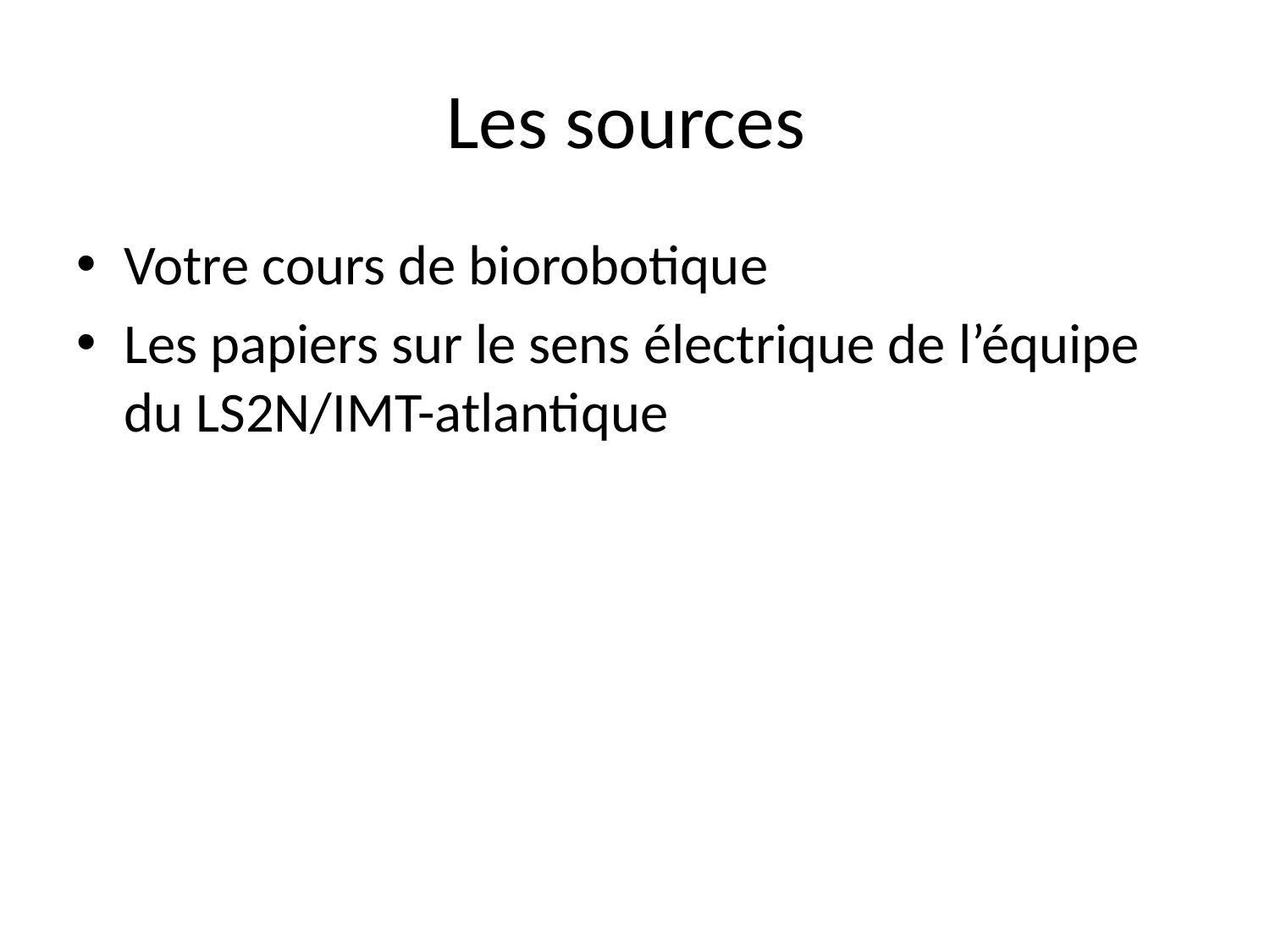

# Les sources
Votre cours de biorobotique
Les papiers sur le sens électrique de l’équipe du LS2N/IMT-atlantique